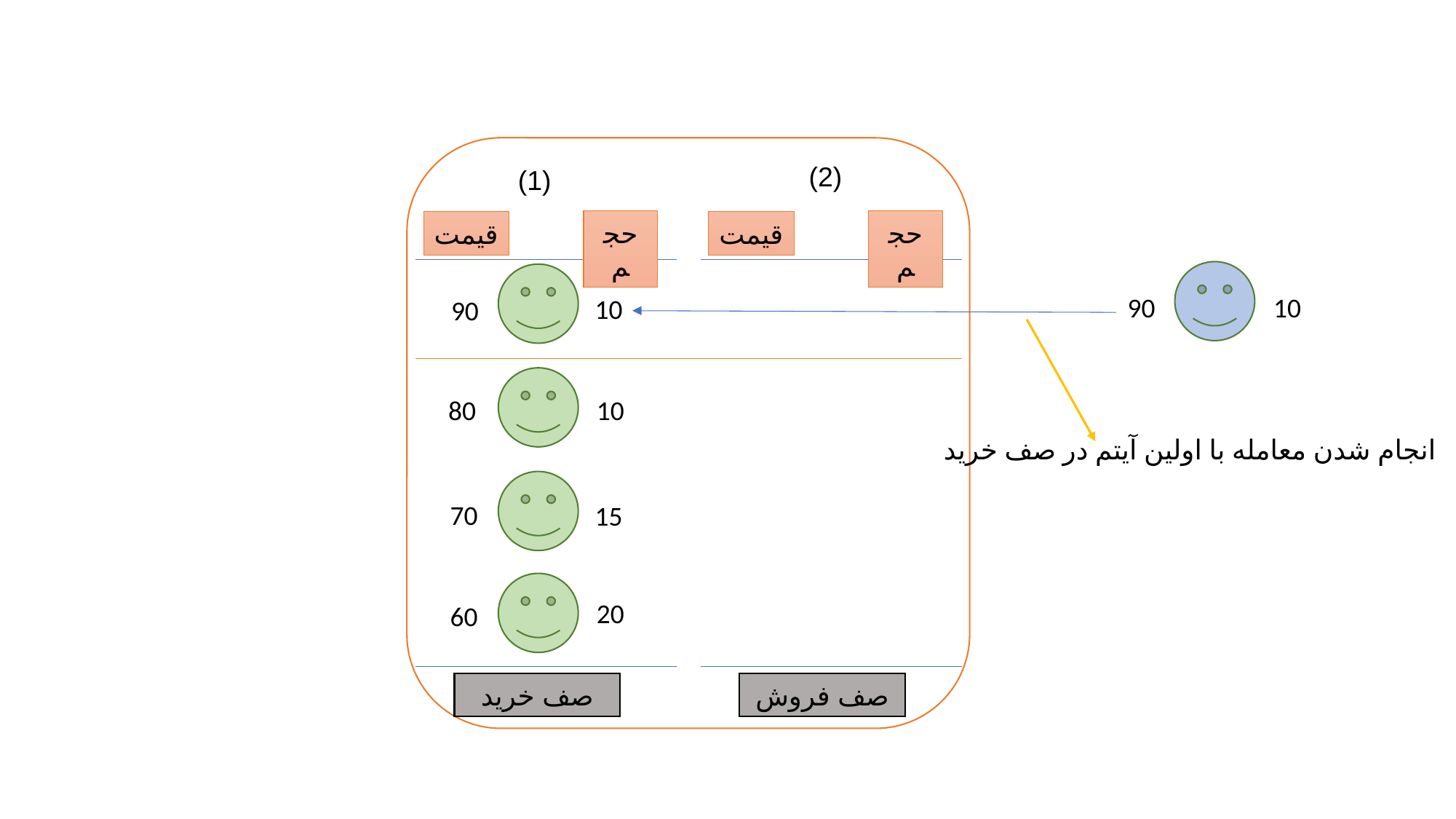

(2)
(1)

حجم
حجم
قیمت
قیمت

10
90
10
90

80
10

70
15

20
60
صف خرید
صف فروش
انجام شدن معامله با اولین آیتم در صف خرید